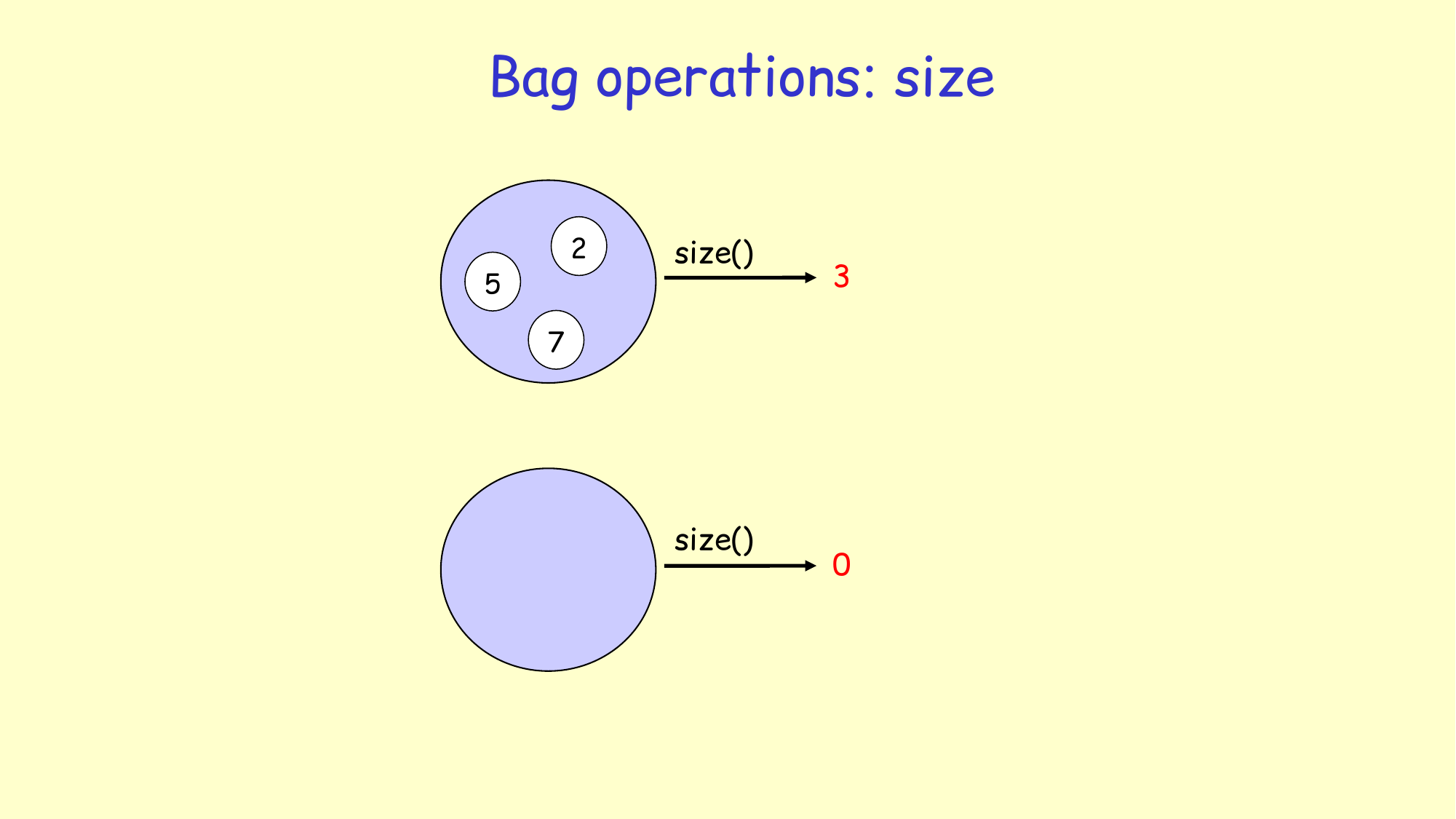

# Bag operations: size

2
size()
3
5
7

size()
0